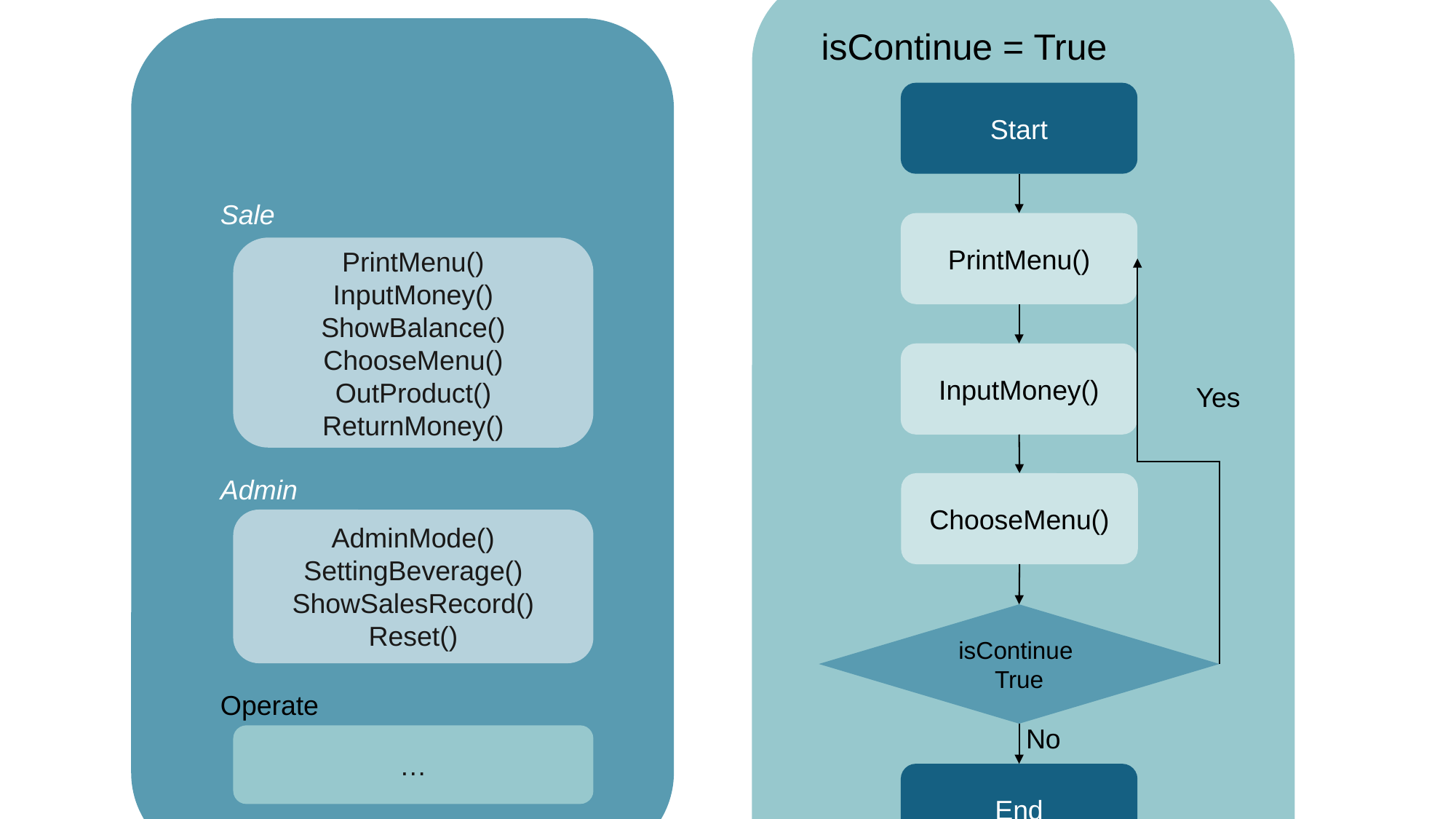

Operate()

isContinue = True
Start
PrintMenu()
InputMoney()
Yes
ChooseMenu()
isContinue
True
No
End

Sale

PrintMenu()
InputMoney()
ShowBalance()
ChooseMenu()
OutProduct()
ReturnMoney()
Admin

AdminMode()
SettingBeverage()
ShowSalesRecord()
Reset()

Operate

…